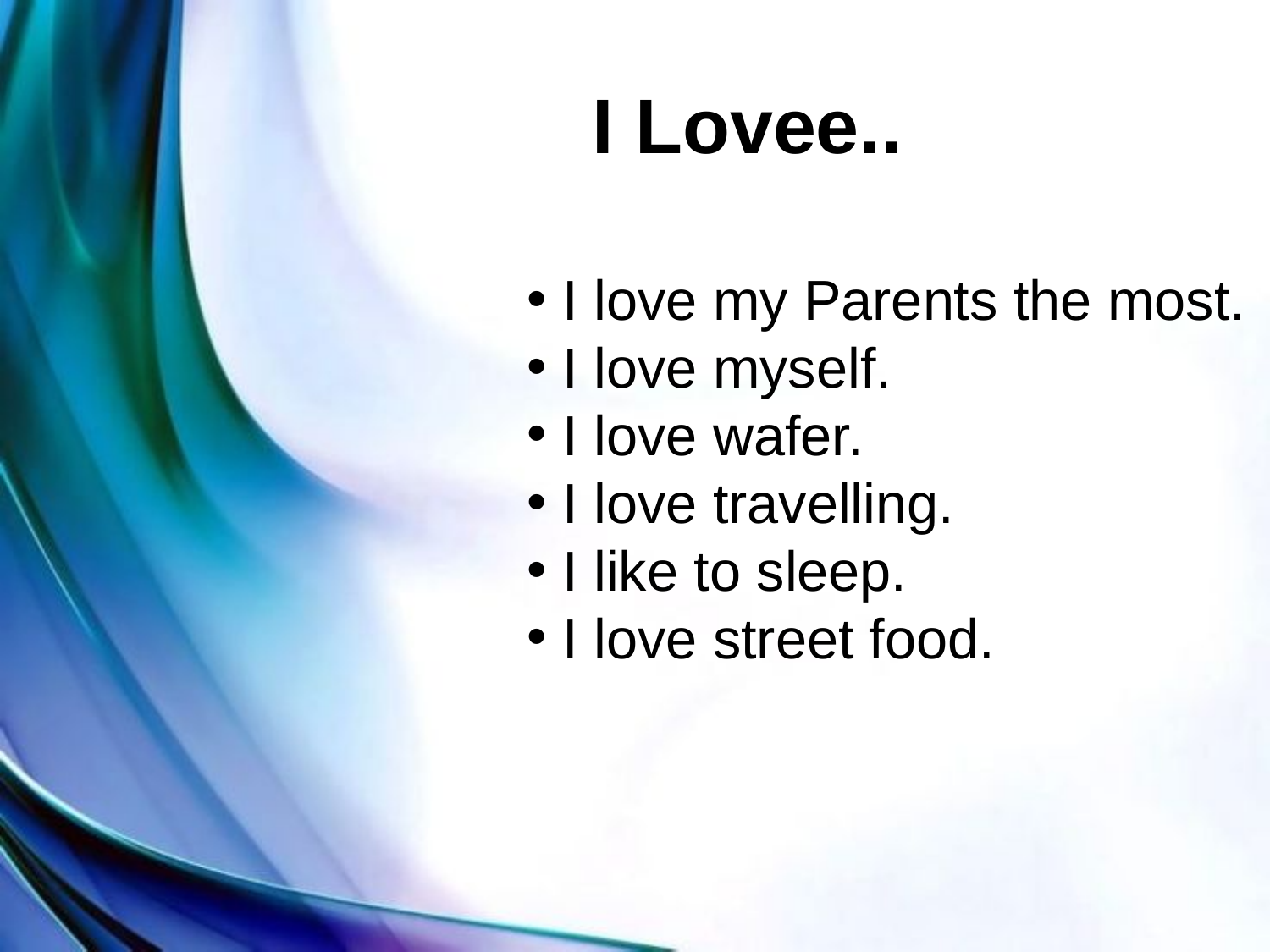

I Lovee..
 I love my Parents the most.
 I love myself.
 I love wafer.
 I love travelling.
 I like to sleep.
 I love street food.